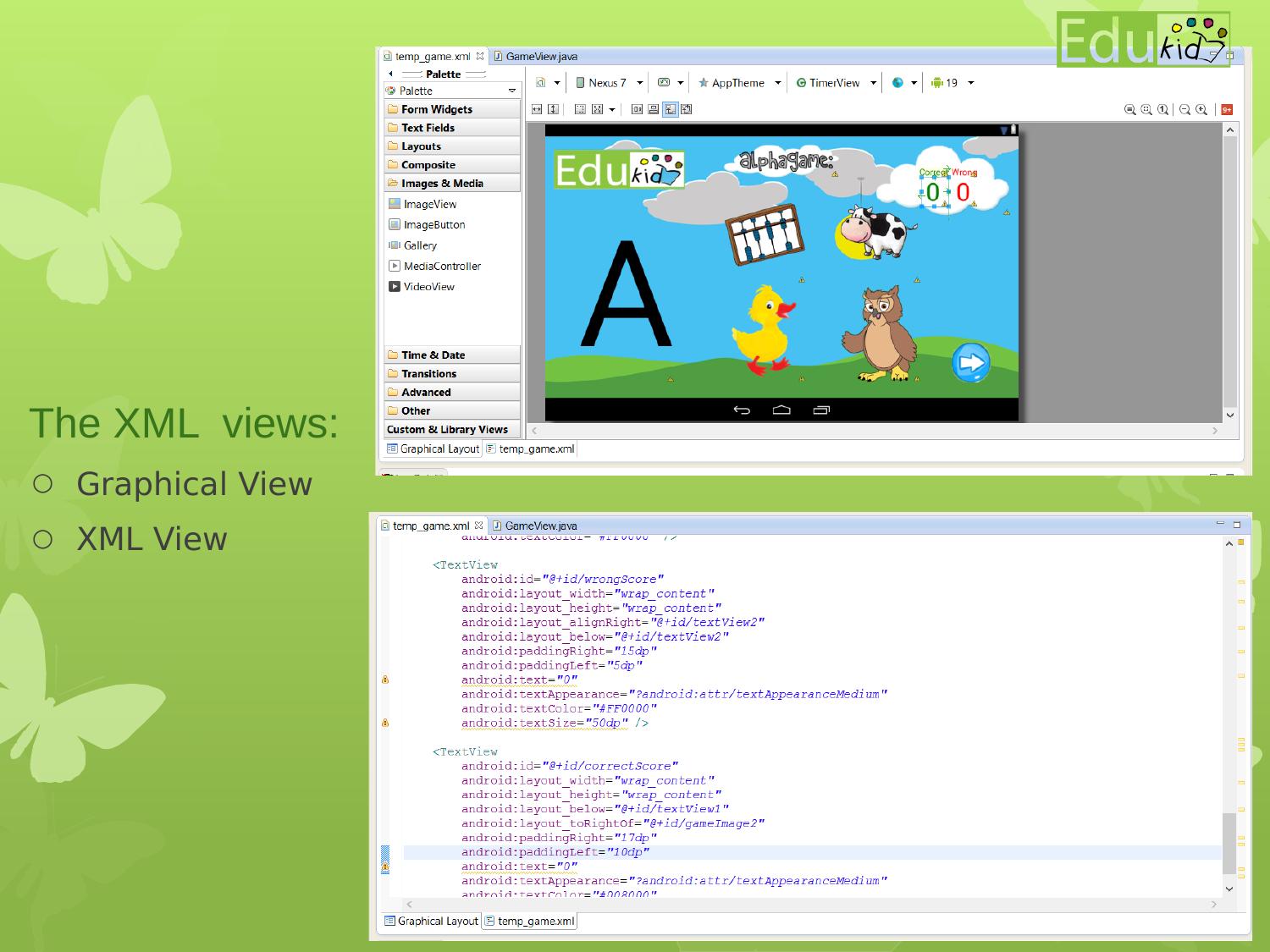

The XML  views:
Graphical View
XML View